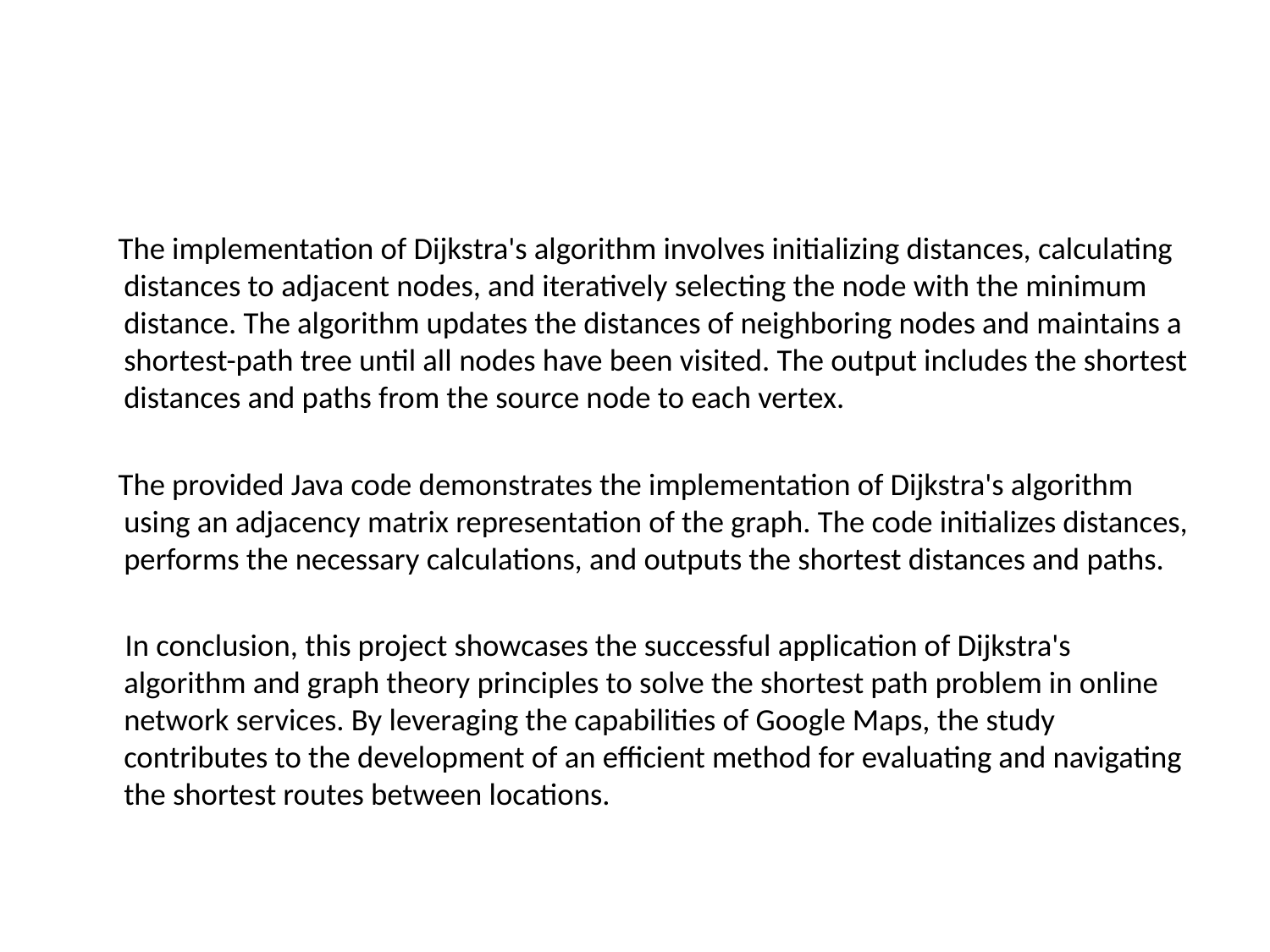

#
      The implementation of Dijkstra's algorithm involves initializing distances, calculating distances to adjacent nodes, and iteratively selecting the node with the minimum distance. The algorithm updates the distances of neighboring nodes and maintains a shortest-path tree until all nodes have been visited. The output includes the shortest distances and paths from the source node to each vertex.

      The provided Java code demonstrates the implementation of Dijkstra's algorithm using an adjacency matrix representation of the graph. The code initializes distances, performs the necessary calculations, and outputs the shortest distances and paths.

       In conclusion, this project showcases the successful application of Dijkstra's algorithm and graph theory principles to solve the shortest path problem in online network services. By leveraging the capabilities of Google Maps, the study contributes to the development of an efficient method for evaluating and navigating the shortest routes between locations.